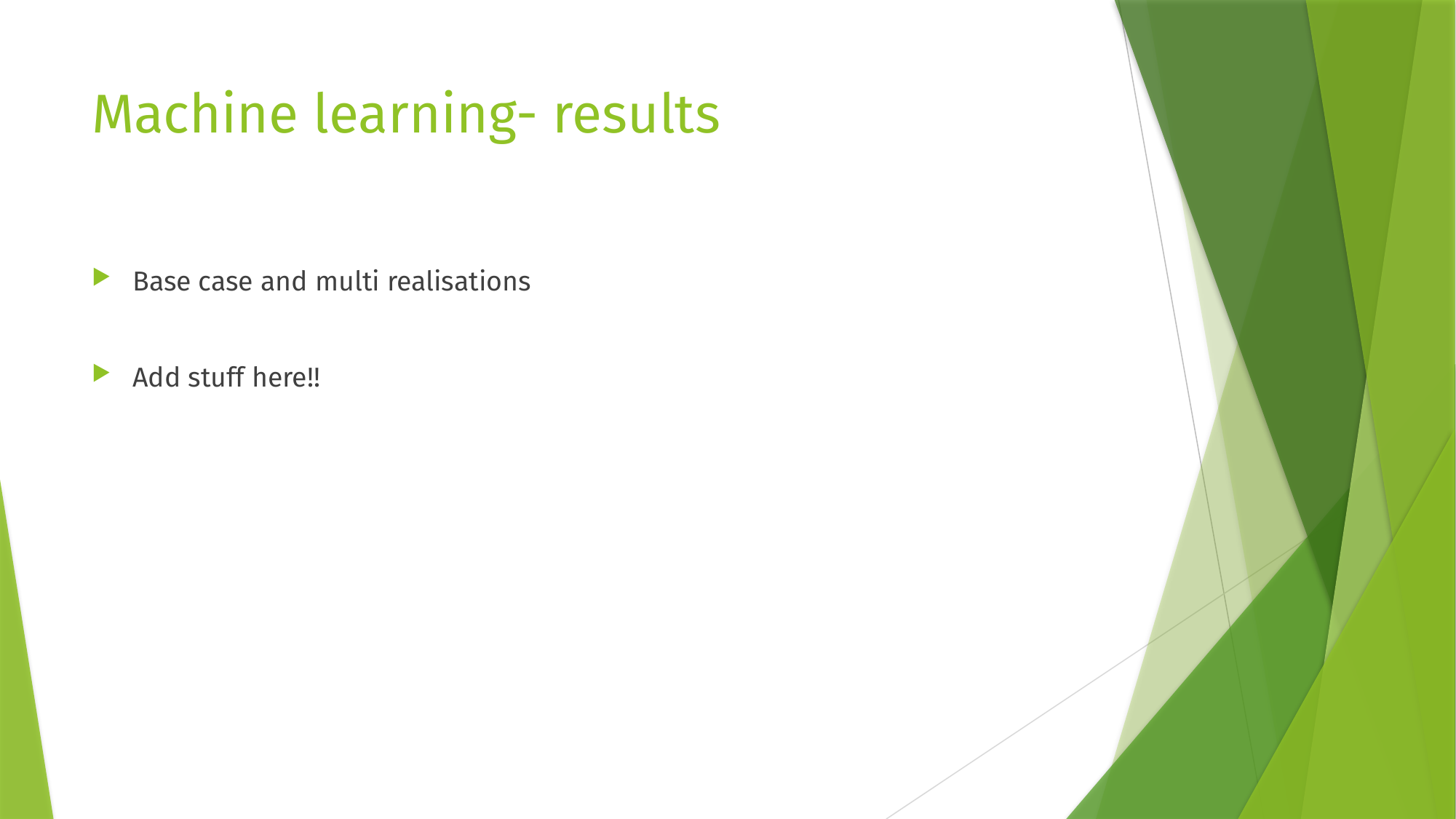

# Machine learning- results
Base case and multi realisations

Add stuff here!!